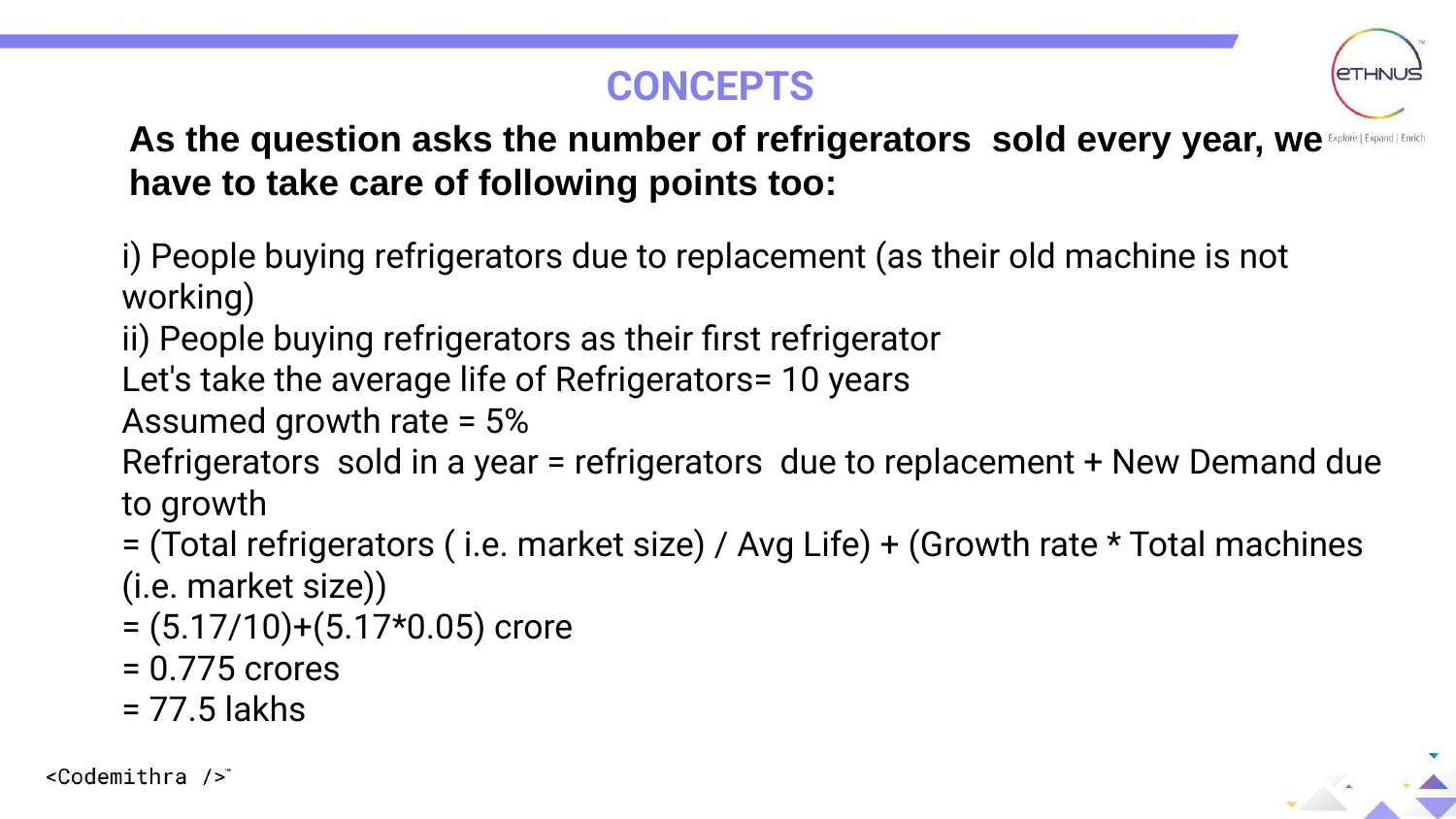

CONCEPTS

As the question asks the number of refrigerators  sold every year, we have to take care of following points too:
i) People buying refrigerators due to replacement (as their old machine is not working)
ii) People buying refrigerators as their first refrigerator
Let's take the average life of Refrigerators= 10 years
Assumed growth rate = 5%
Refrigerators  sold in a year = refrigerators  due to replacement + New Demand due to growth
= (Total refrigerators ( i.e. market size) / Avg Life) + (Growth rate * Total machines (i.e. market size))
= (5.17/10)+(5.17*0.05) crore
= 0.775 crores
= 77.5 lakhs